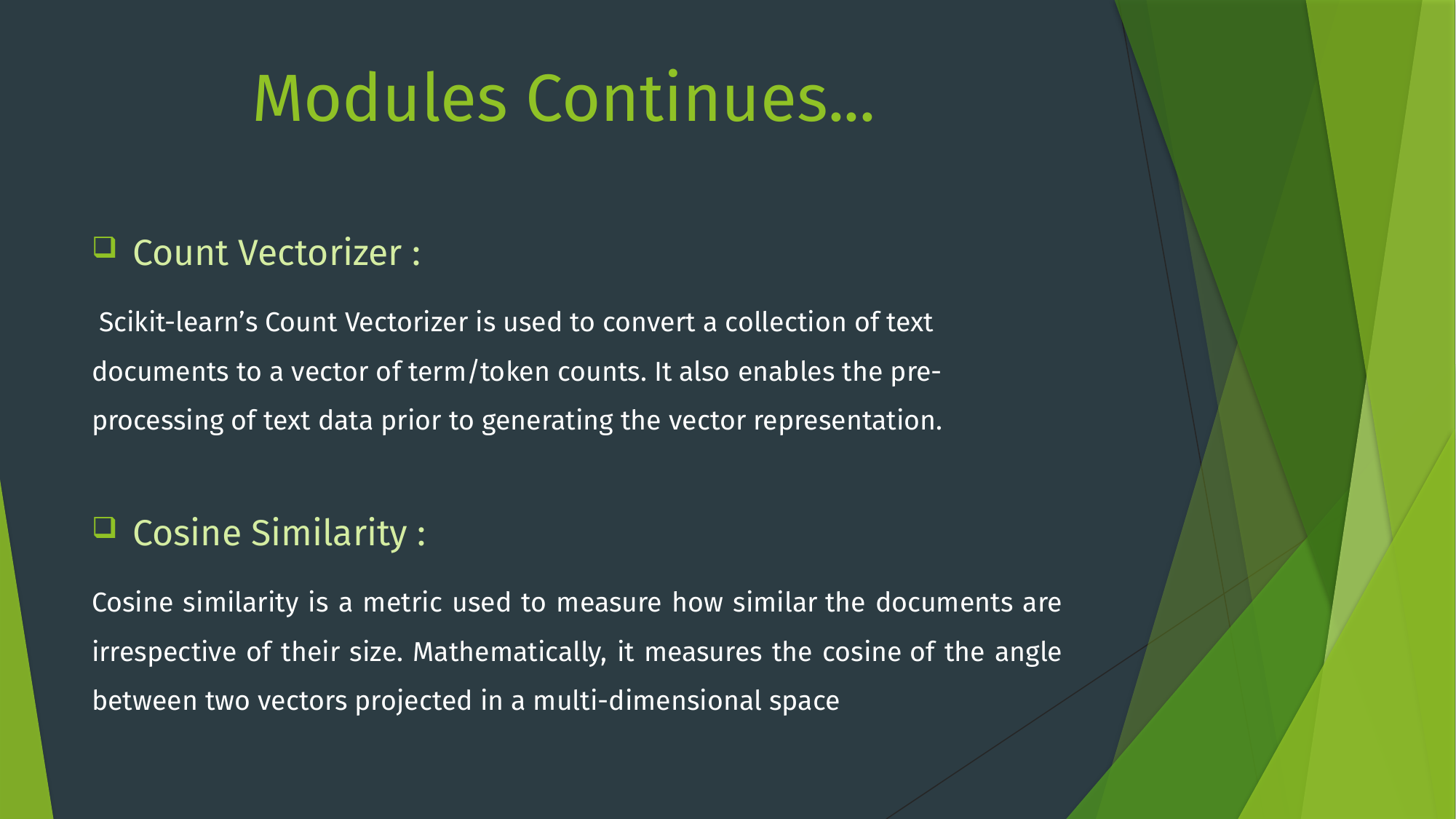

# Modules Continues...
Count Vectorizer :
 Scikit-learn’s Count Vectorizer is used to convert a collection of text documents to a vector of term/token counts. It also enables the pre-processing of text data prior to generating the vector representation.

Cosine Similarity :
Cosine similarity is a metric used to measure how similar the documents are irrespective of their size. Mathematically, it measures the cosine of the angle between two vectors projected in a multi-dimensional space